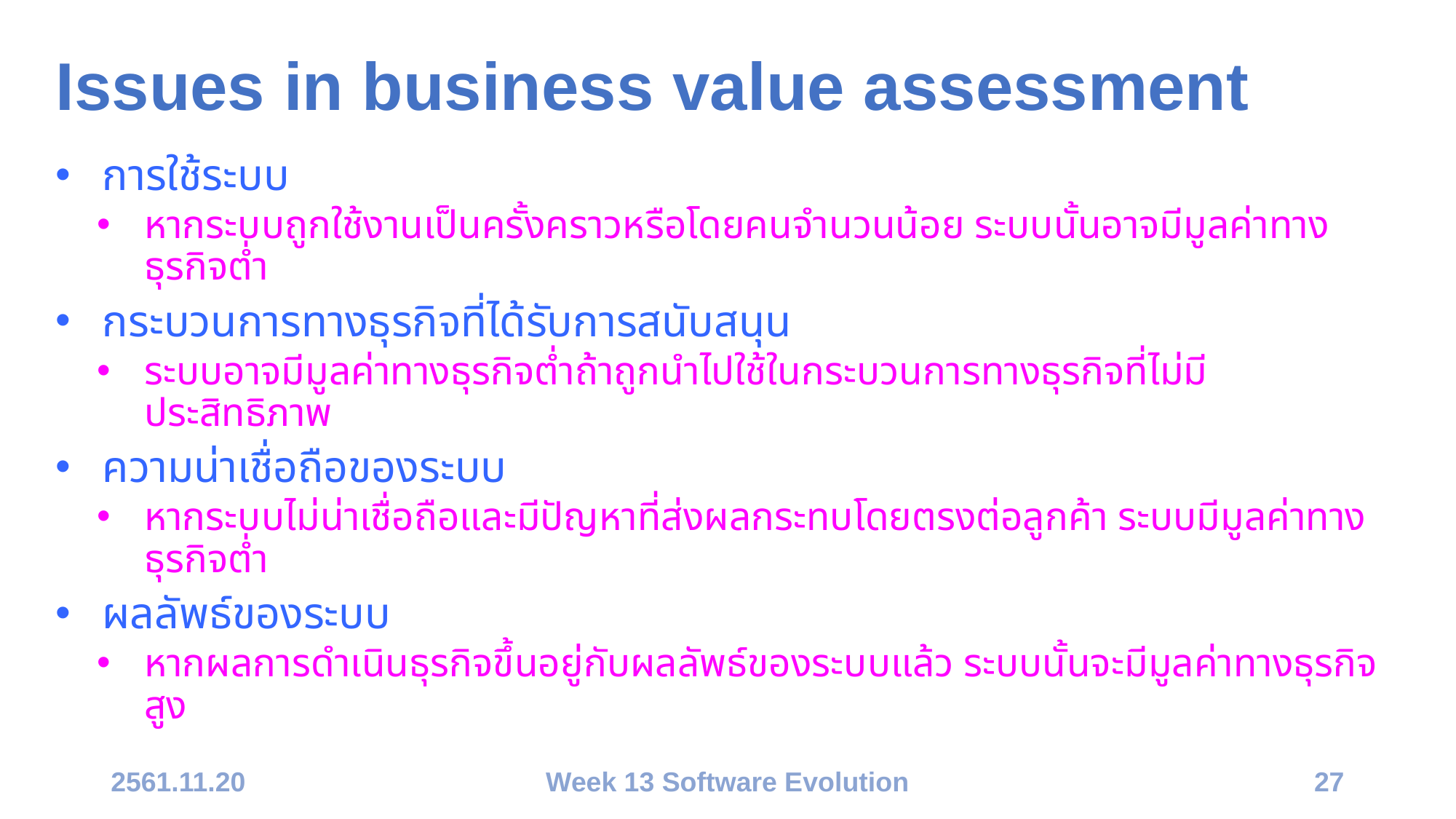

# Issues in business value assessment
การใช้ระบบ
หากระบบถูกใช้งานเป็นครั้งคราวหรือโดยคนจำนวนน้อย ระบบนั้นอาจมีมูลค่าทางธุรกิจต่ำ
กระบวนการทางธุรกิจที่ได้รับการสนับสนุน
ระบบอาจมีมูลค่าทางธุรกิจต่ำถ้าถูกนำไปใช้ในกระบวนการทางธุรกิจที่ไม่มีประสิทธิภาพ
ความน่าเชื่อถือของระบบ
หากระบบไม่น่าเชื่อถือและมีปัญหาที่ส่งผลกระทบโดยตรงต่อลูกค้า ระบบมีมูลค่าทางธุรกิจต่ำ
ผลลัพธ์ของระบบ
หากผลการดำเนินธุรกิจขึ้นอยู่กับผลลัพธ์ของระบบแล้ว ระบบนั้นจะมีมูลค่าทางธุรกิจสูง
2561.11.20
Week 13 Software Evolution
27